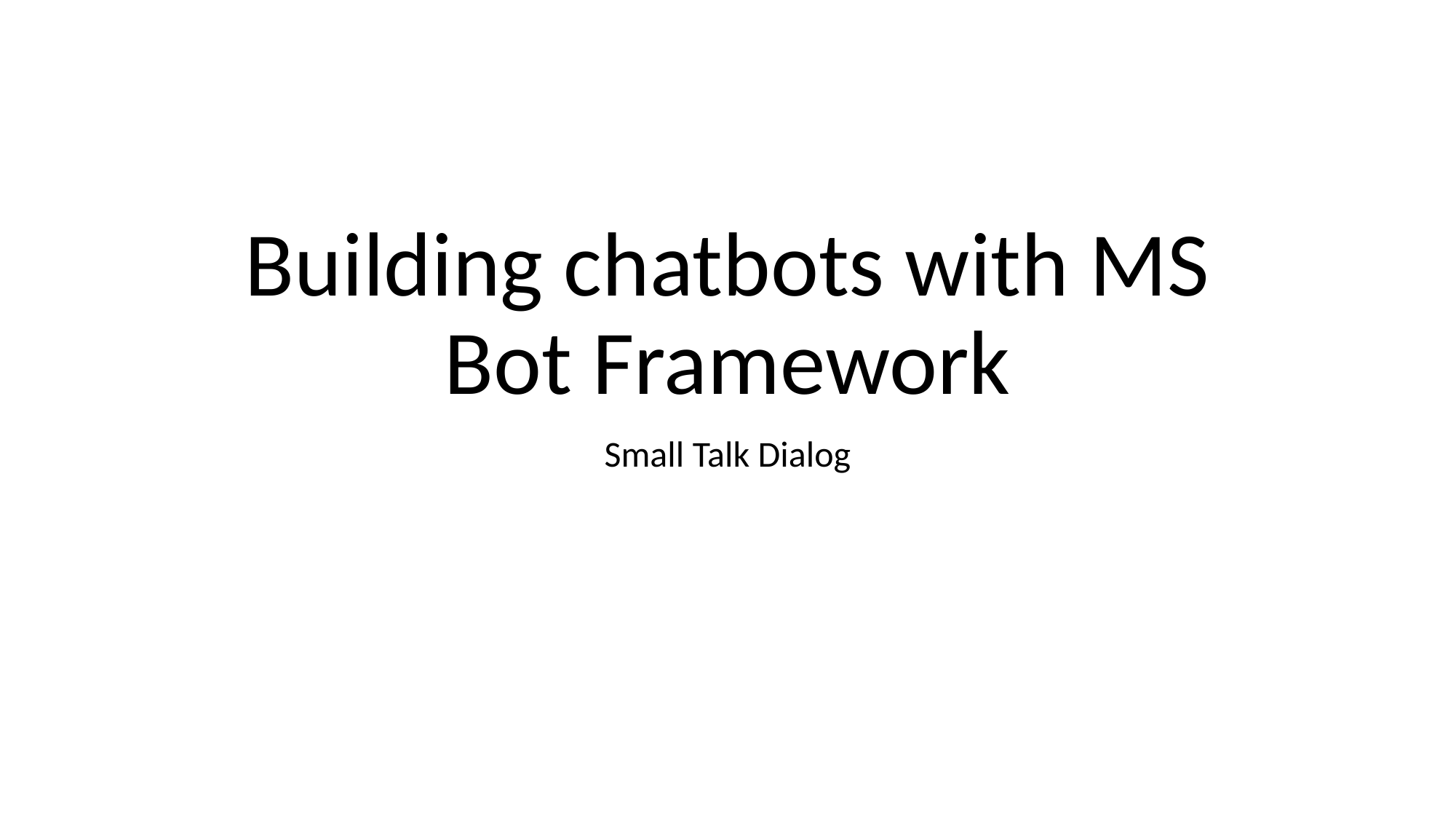

# Building chatbots with MS Bot Framework
Small Talk Dialog